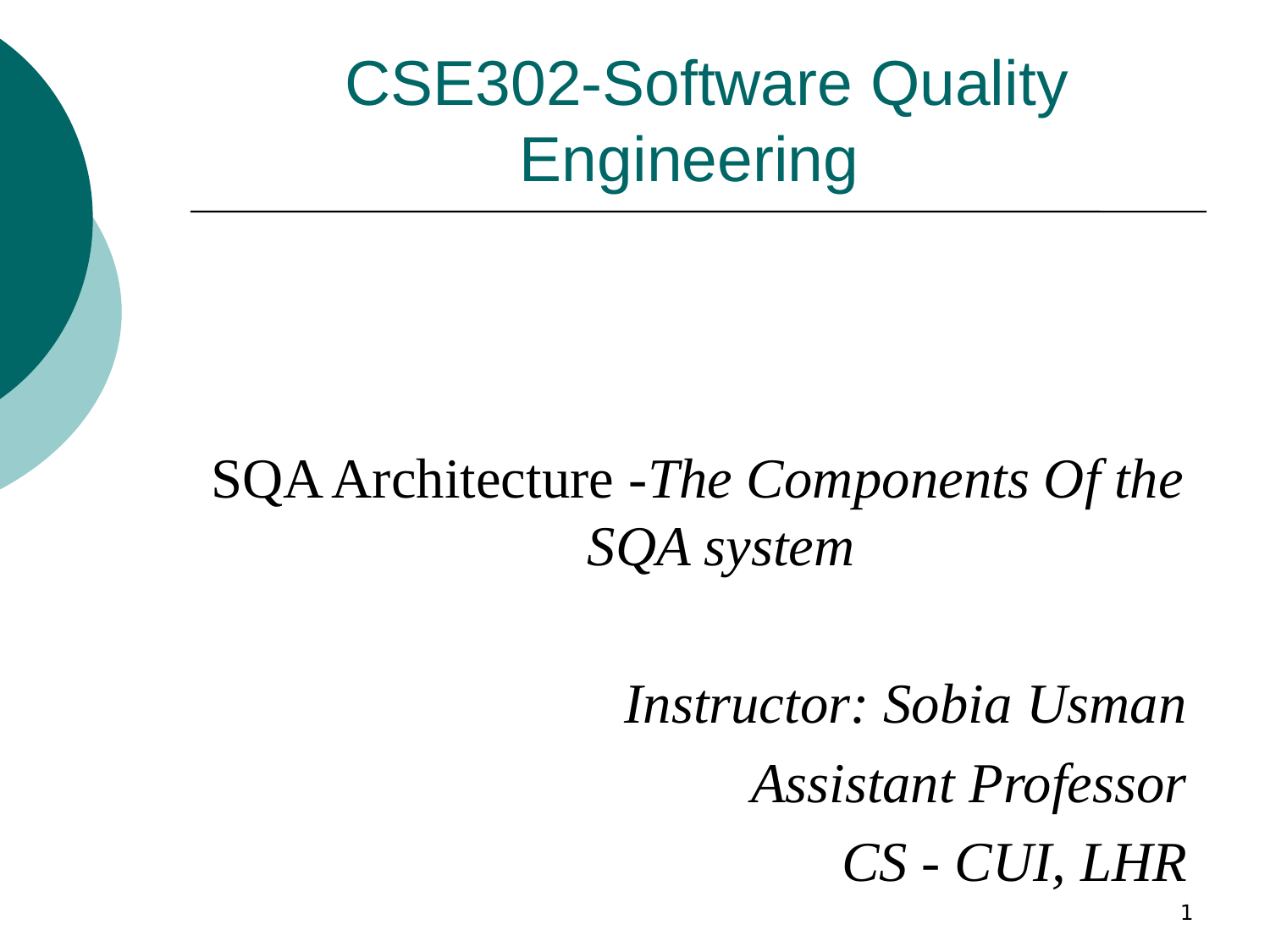

# CSE302-Software Quality Engineering

SQA Architecture -The Components Of the SQA system

Instructor: Sobia Usman
                    Assistant Professor
                      CS - CUI, LHR

1